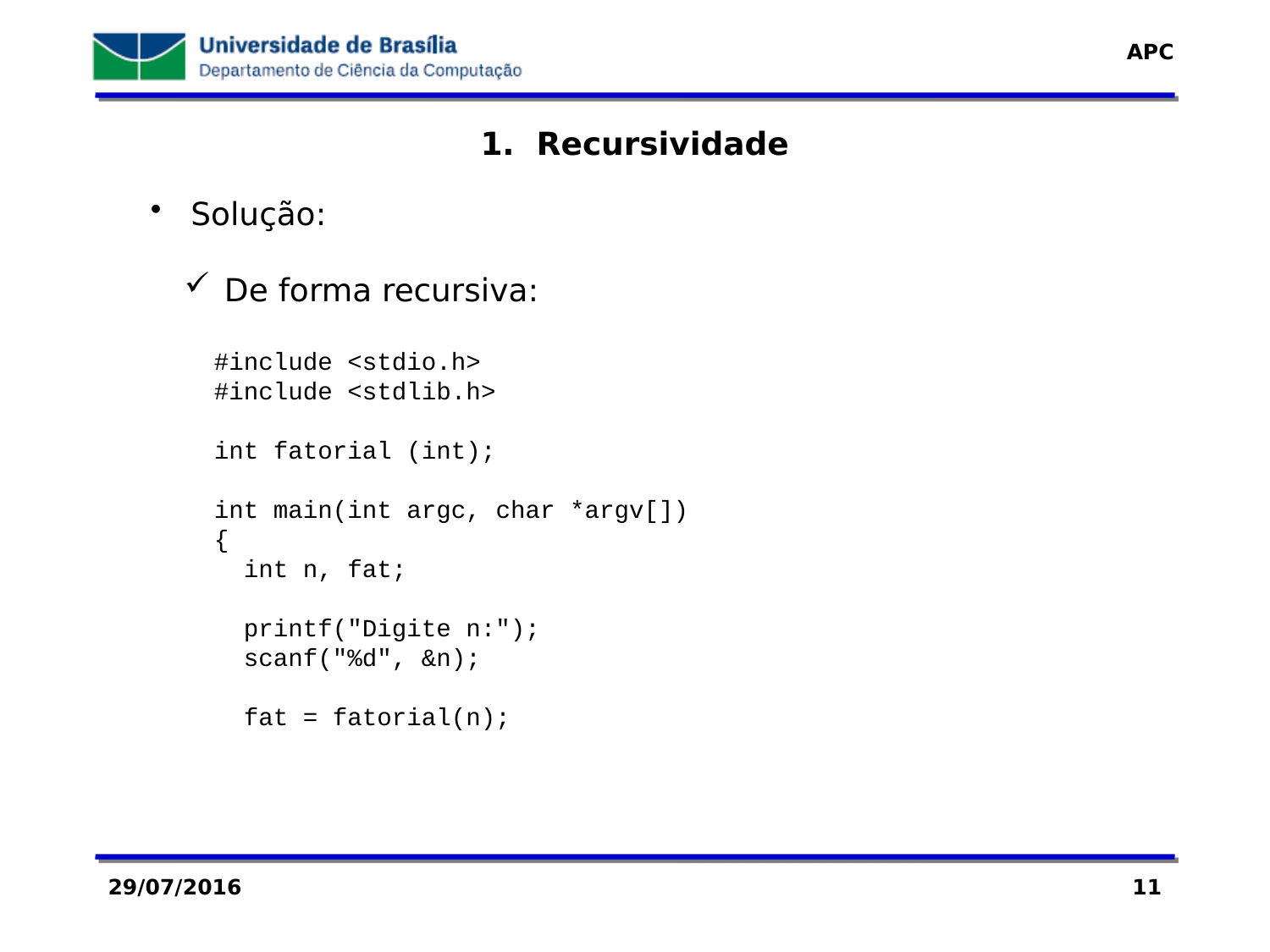

1.  Recursividade
 Solução:

 De forma recursiva:

#include <stdio.h>
#include <stdlib.h>

int fatorial (int);

int main(int argc, char *argv[])
{
  int n, fat;

  printf("Digite n:");
  scanf("%d", &n);

  fat = fatorial(n);

29/07/2016
11